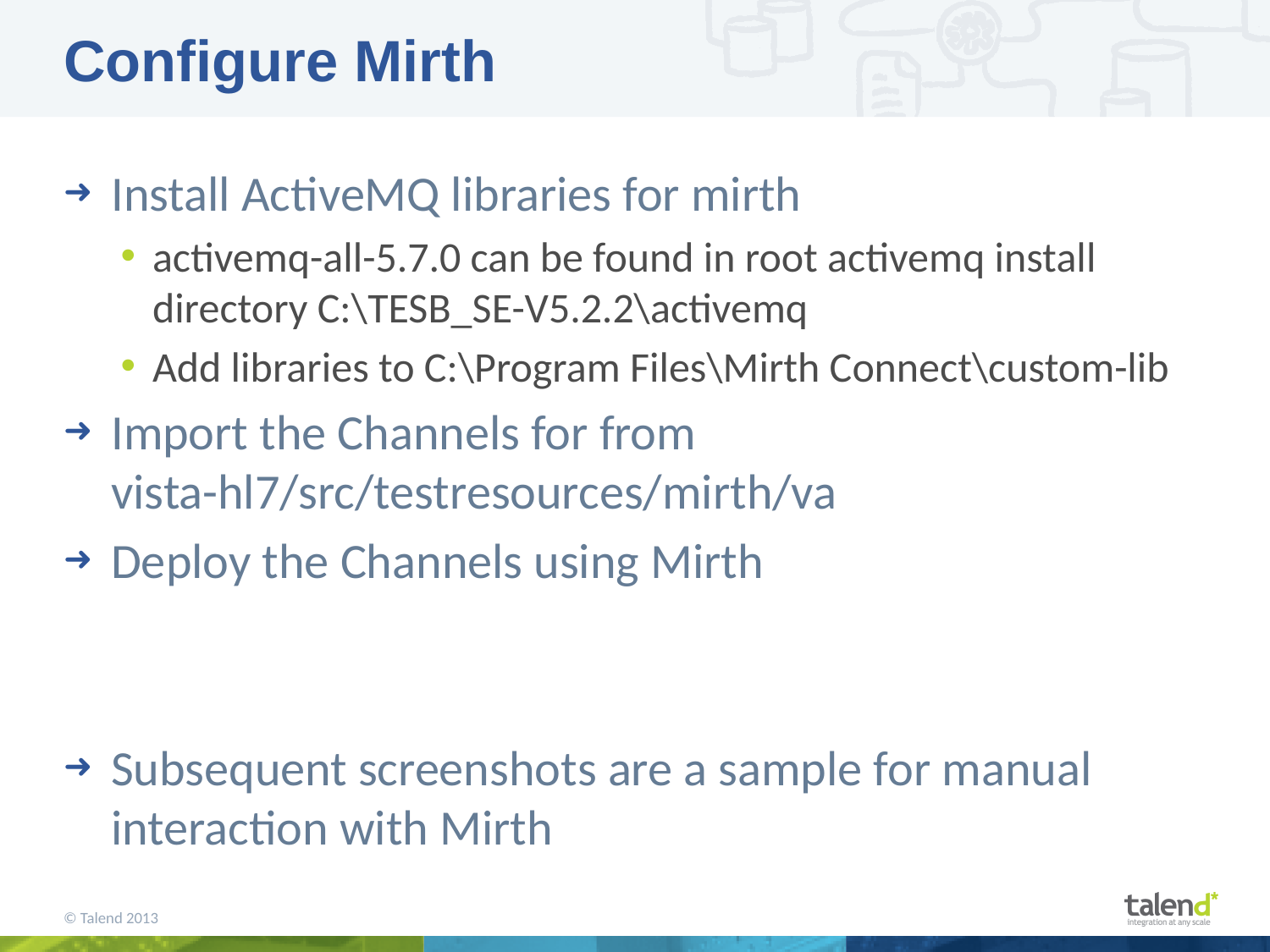

# Configure Mirth
Install ActiveMQ libraries for mirth
activemq-all-5.7.0 can be found in root activemq install directory C:\TESB_SE-V5.2.2\activemq
Add libraries to C:\Program Files\Mirth Connect\custom-lib
Import the Channels for from
vista-hl7/src/testresources/mirth/va
Deploy the Channels using Mirth

Subsequent screenshots are a sample for manual interaction with Mirth
© Talend 2013